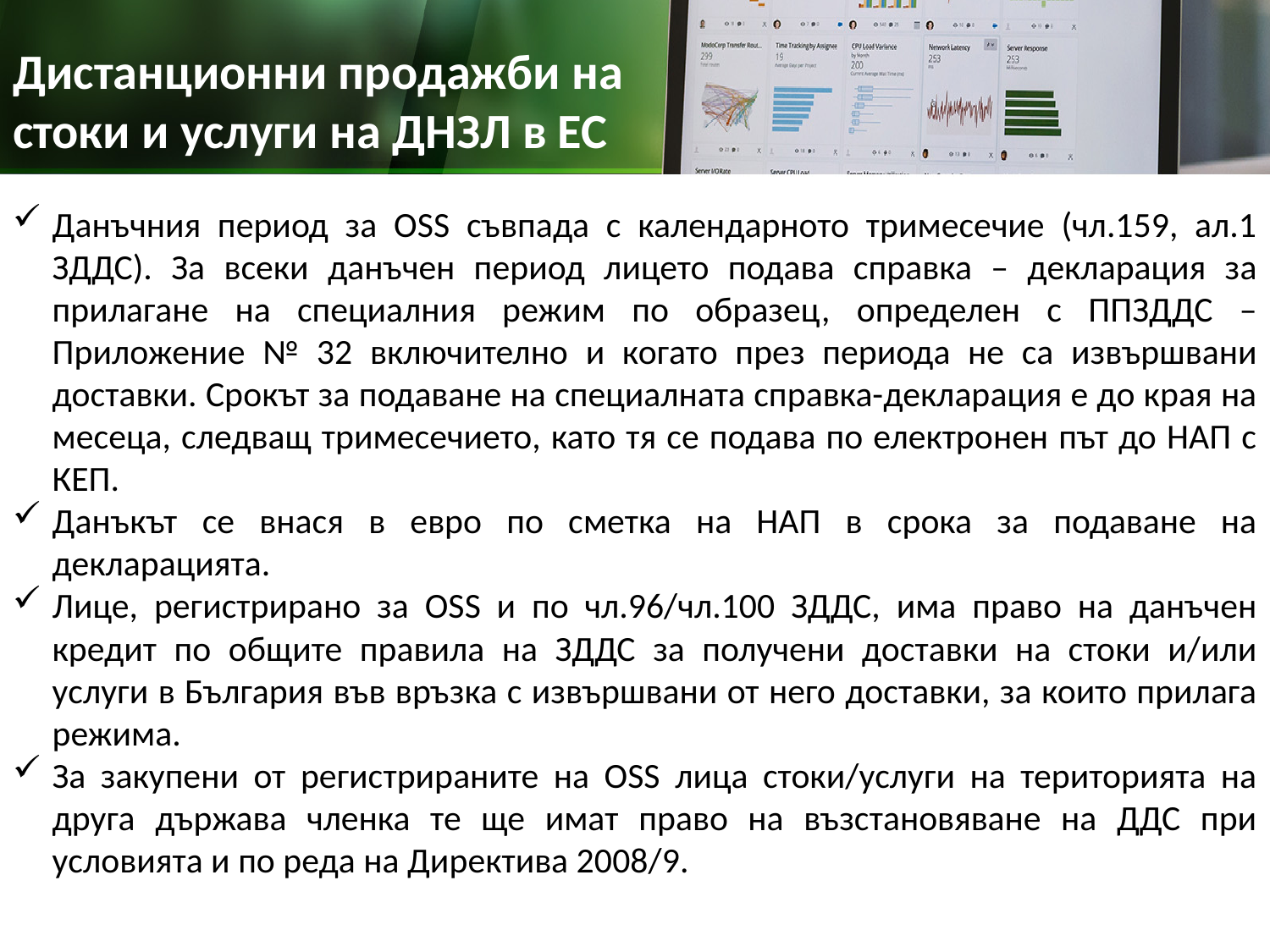

# Дистанционни продажби на стоки и услуги на ДНЗЛ в ЕС

Данъчния период за OSS съвпада с календарното тримесечие (чл.159, ал.1 ЗДДС). За всеки данъчен период лицето подава справка – декларация за прилагане на специалния режим по образец, определен с ППЗДДС – Приложение № 32 включително и когато през периода не са извършвани доставки. Срокът за подаване на специалната справка-декларация е до края на месеца, следващ тримесечието, като тя се подава по електронен път до НАП с КЕП.
Данъкът се внася в евро по сметка на НАП в срока за подаване на декларацията.
Лице, регистрирано за OSS и по чл.96/чл.100 ЗДДС, има право на данъчен кредит по общите правила на ЗДДС за получени доставки на стоки и/или услуги в България във връзка с извършвани от него доставки, за които прилага режима.
За закупени от регистрираните на OSS лица стоки/услуги на територията на друга държава членка те ще имат право на възстановяване на ДДС при условията и по реда на Директива 2008/9.